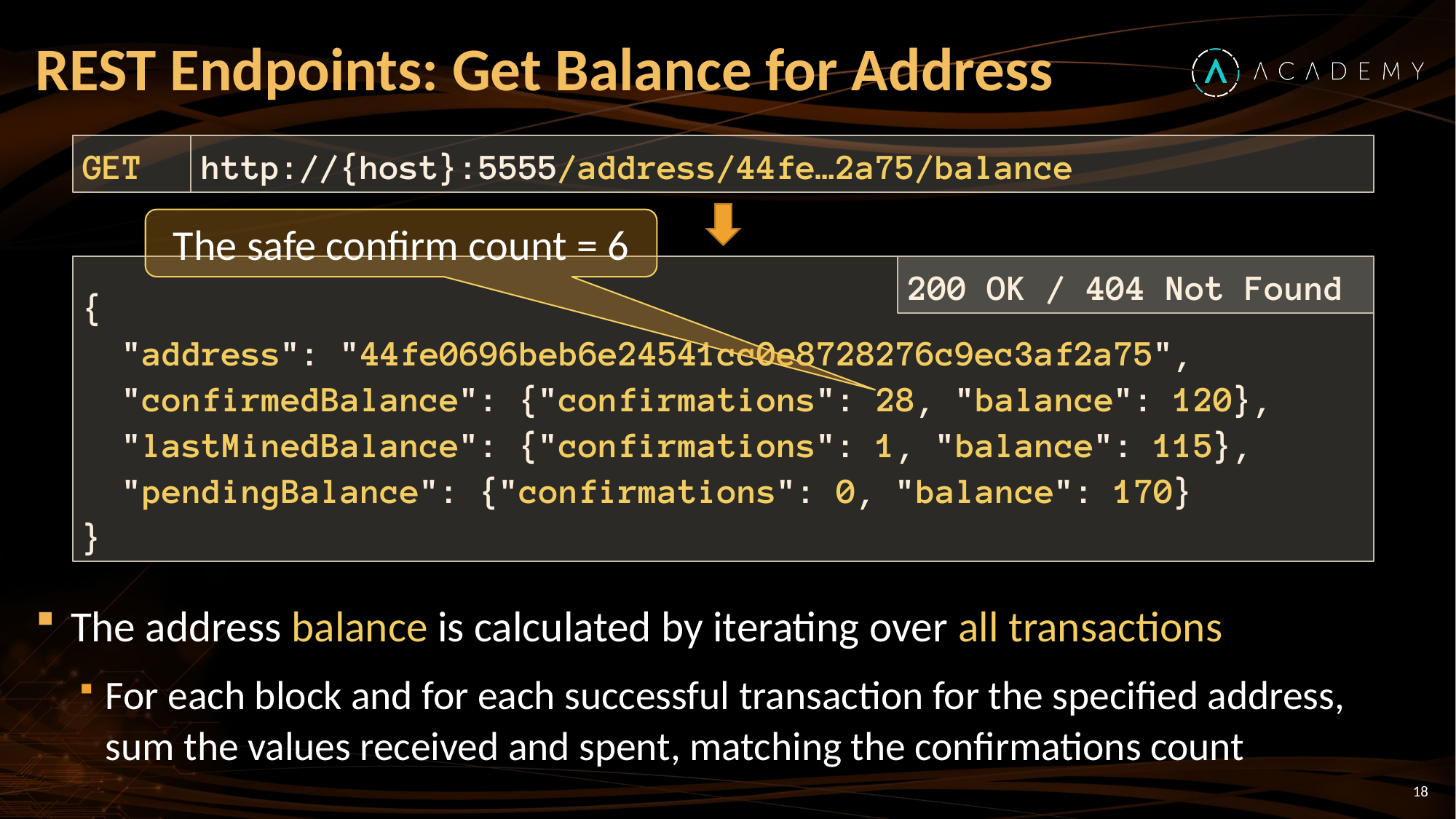

# REST Endpoints: Get Balance for Address
GET
http://{host}:5555/address/44fe…2a75/balance

The safe confirm count = 6
{
  "address": "44fe0696beb6e24541cc0e8728276c9ec3af2a75",
  "confirmedBalance": {"confirmations": 28, "balance": 120},
  "lastMinedBalance": {"confirmations": 1, "balance": 115},
  "pendingBalance": {"confirmations": 0, "balance": 170}
}
200 OK / 404 Not Found
The address balance is calculated by iterating over all transactions
For each block and for each successful transaction for the specified address, sum the values received and spent, matching the confirmations count
18